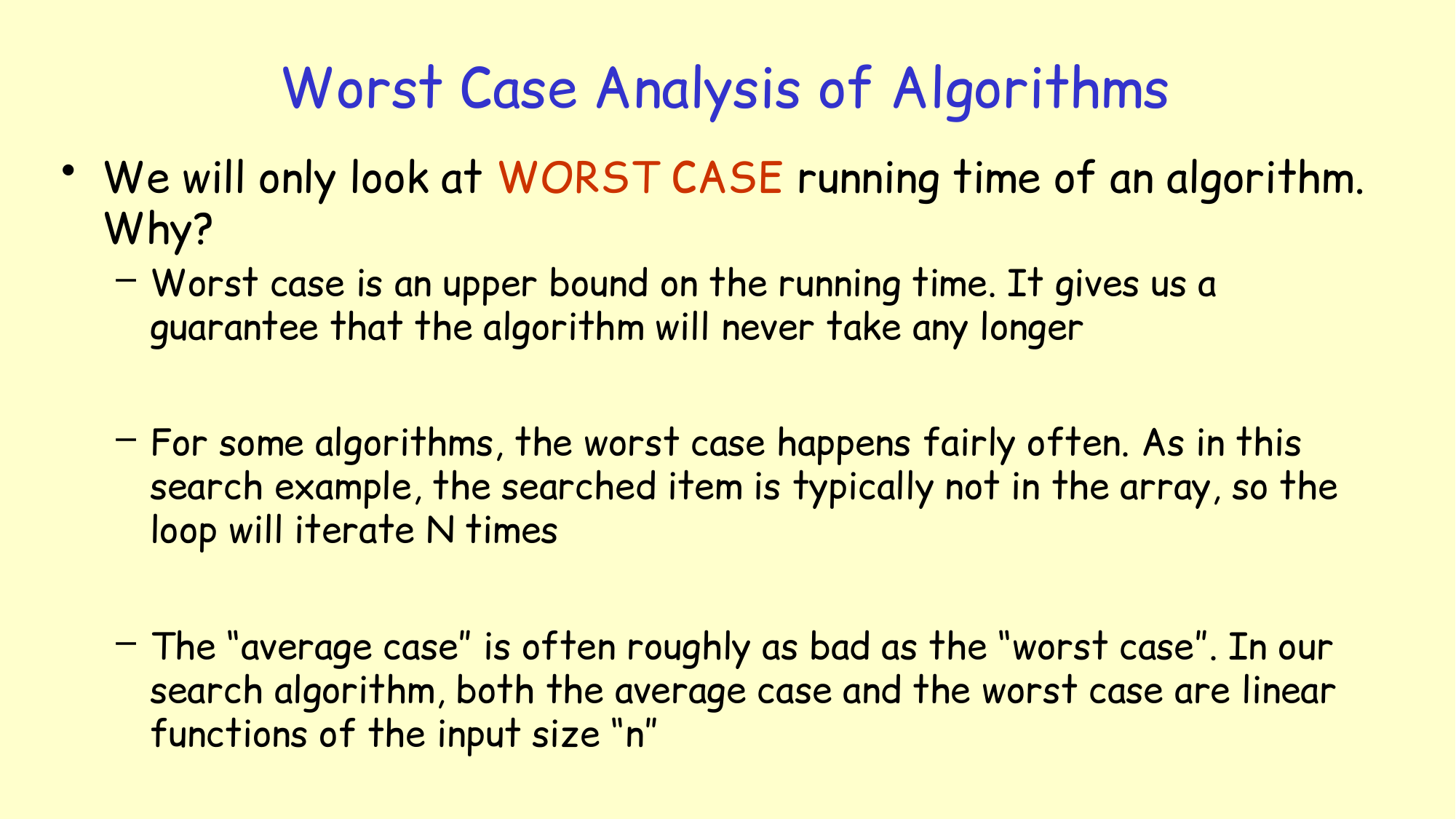

# Worst Case Analysis of Algorithms
We will only look at WORST CASE running time of an algorithm. Why?
Worst case is an upper bound on the running time. It gives us a guarantee that the algorithm will never take any longer

For some algorithms, the worst case happens fairly often. As in this search example, the searched item is typically not in the array, so the loop will iterate N times

The “average case” is often roughly as bad as the “worst case”. In our search algorithm, both the average case and the worst case are linear functions of the input size “n”